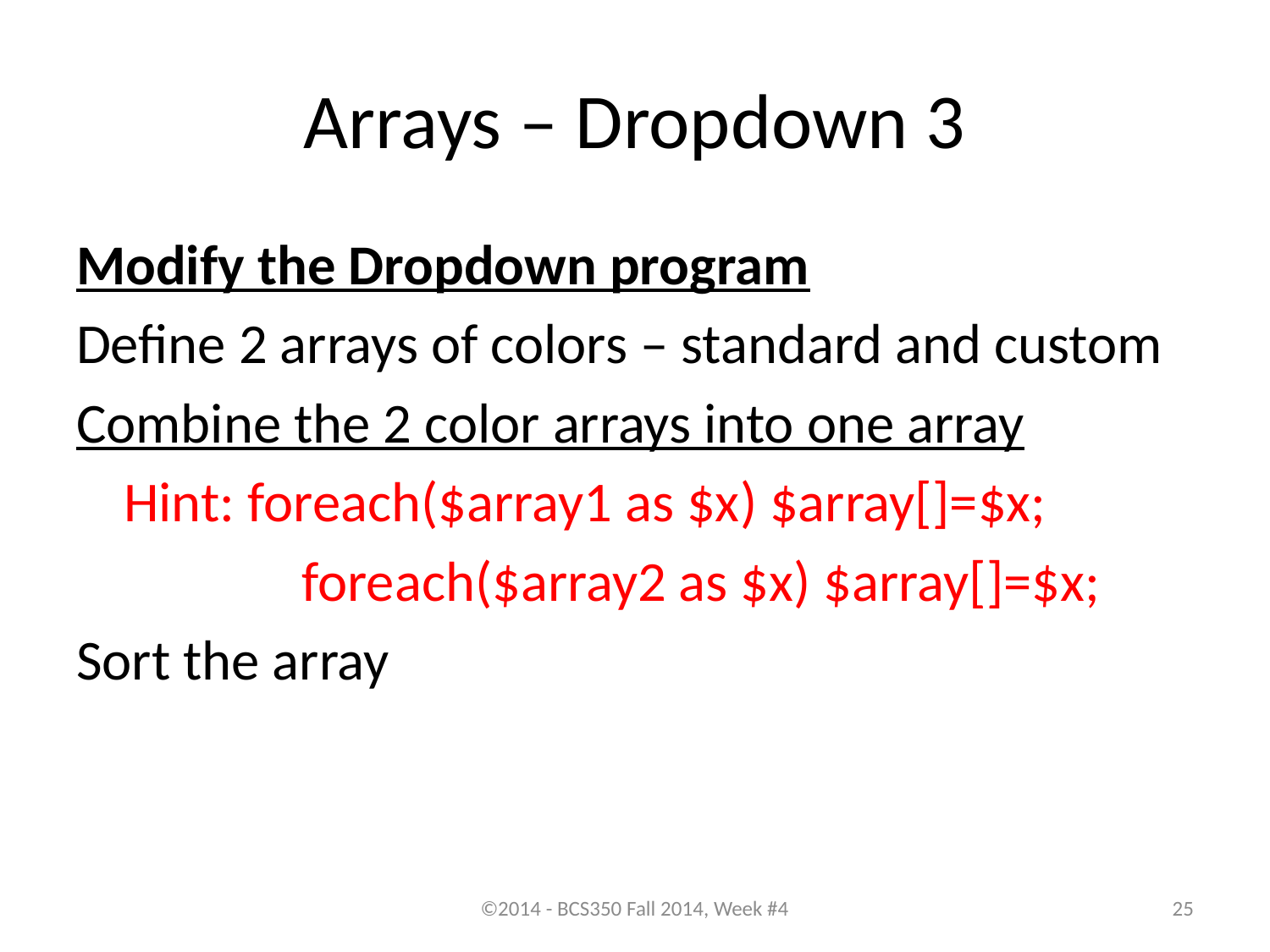

# Arrays – Dropdown 3
Modify the Dropdown program
Define 2 arrays of colors – standard and custom
Combine the 2 color arrays into one array
	Hint: foreach($array1 as $x) $array[]=$x;
		    foreach($array2 as $x) $array[]=$x;
Sort the array
©2014 - BCS350 Fall 2014, Week #4
25